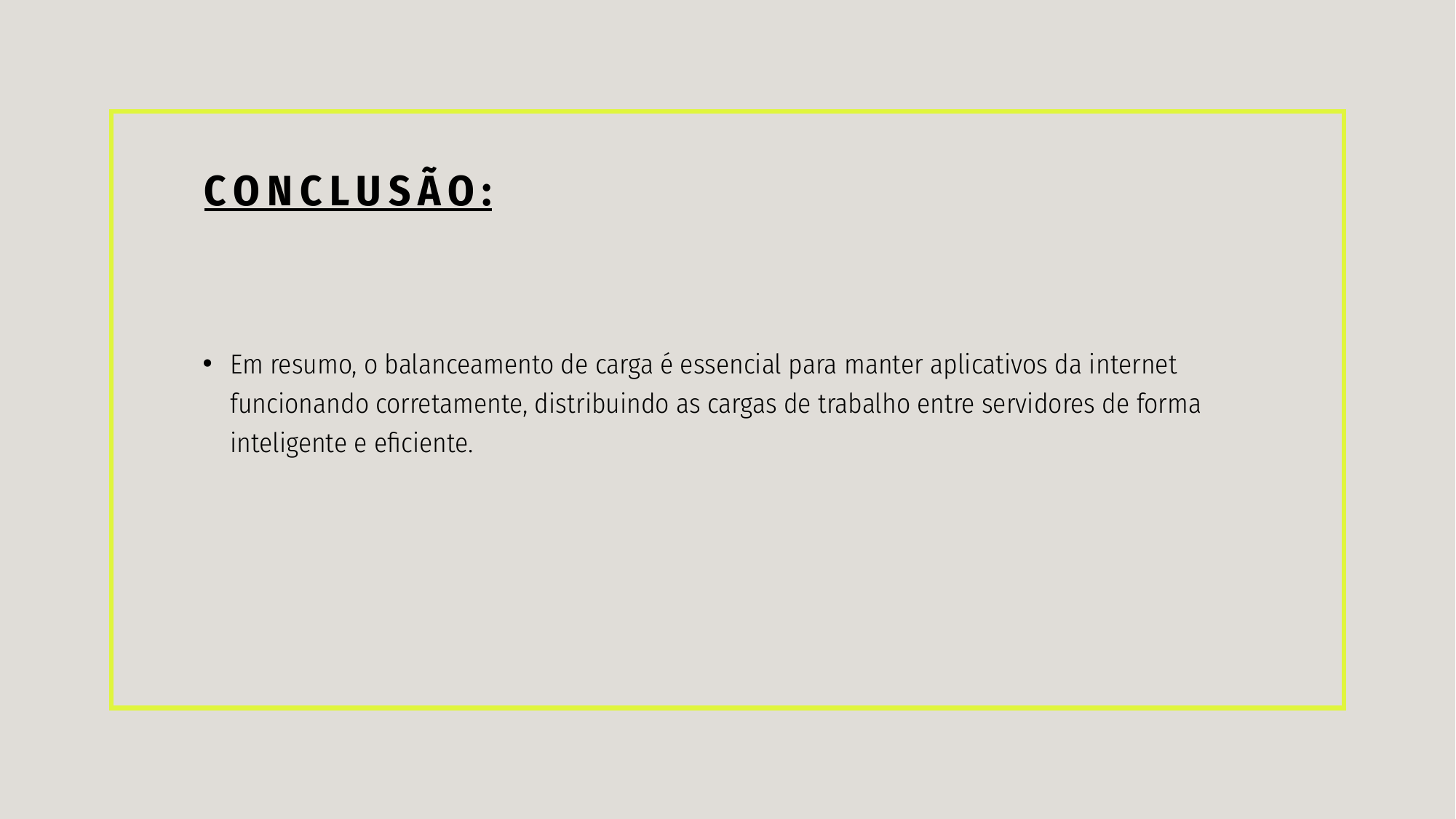

# Conclusão:
Em resumo, o balanceamento de carga é essencial para manter aplicativos da internet funcionando corretamente, distribuindo as cargas de trabalho entre servidores de forma inteligente e eficiente.